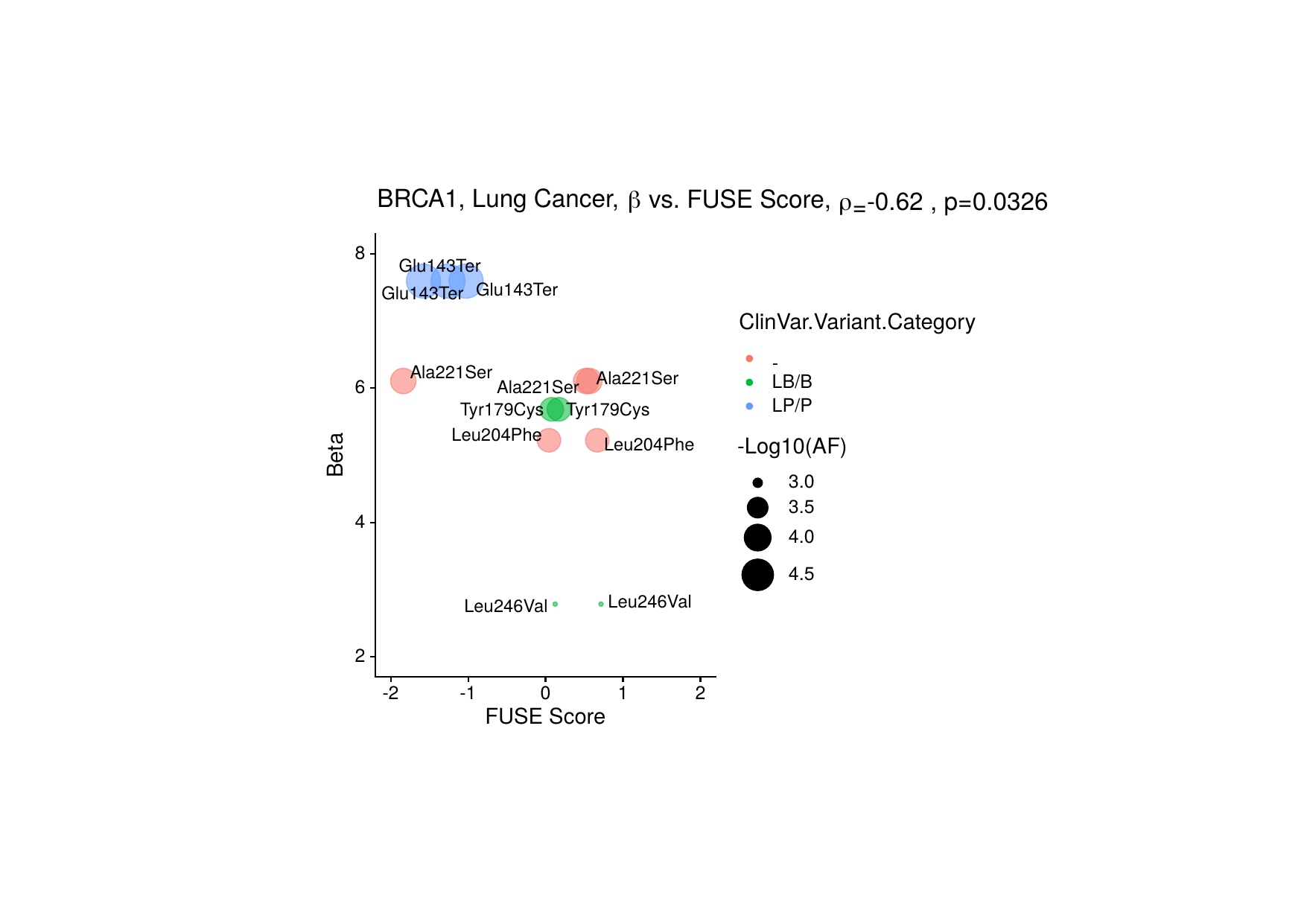

BRCA1, Lung Cancer,
β
 vs. FUSE Score,
 , p=
-0.62
0.0326
ρ
=

8

Glu143Ter

Glu143Ter
Glu143Ter
ClinVar.Variant.Category

-
Ala221Ser

Ala221Ser
LB/B

6
Ala221Ser

LP/P
Tyr179Cys
Tyr179Cys

Leu204Phe
-Log10(AF)
Leu204Phe
Beta
3.0

3.5
4

4.0

4.5
Leu246Val
Leu246Val

2

0
-2
2
-1
1
FUSE Score